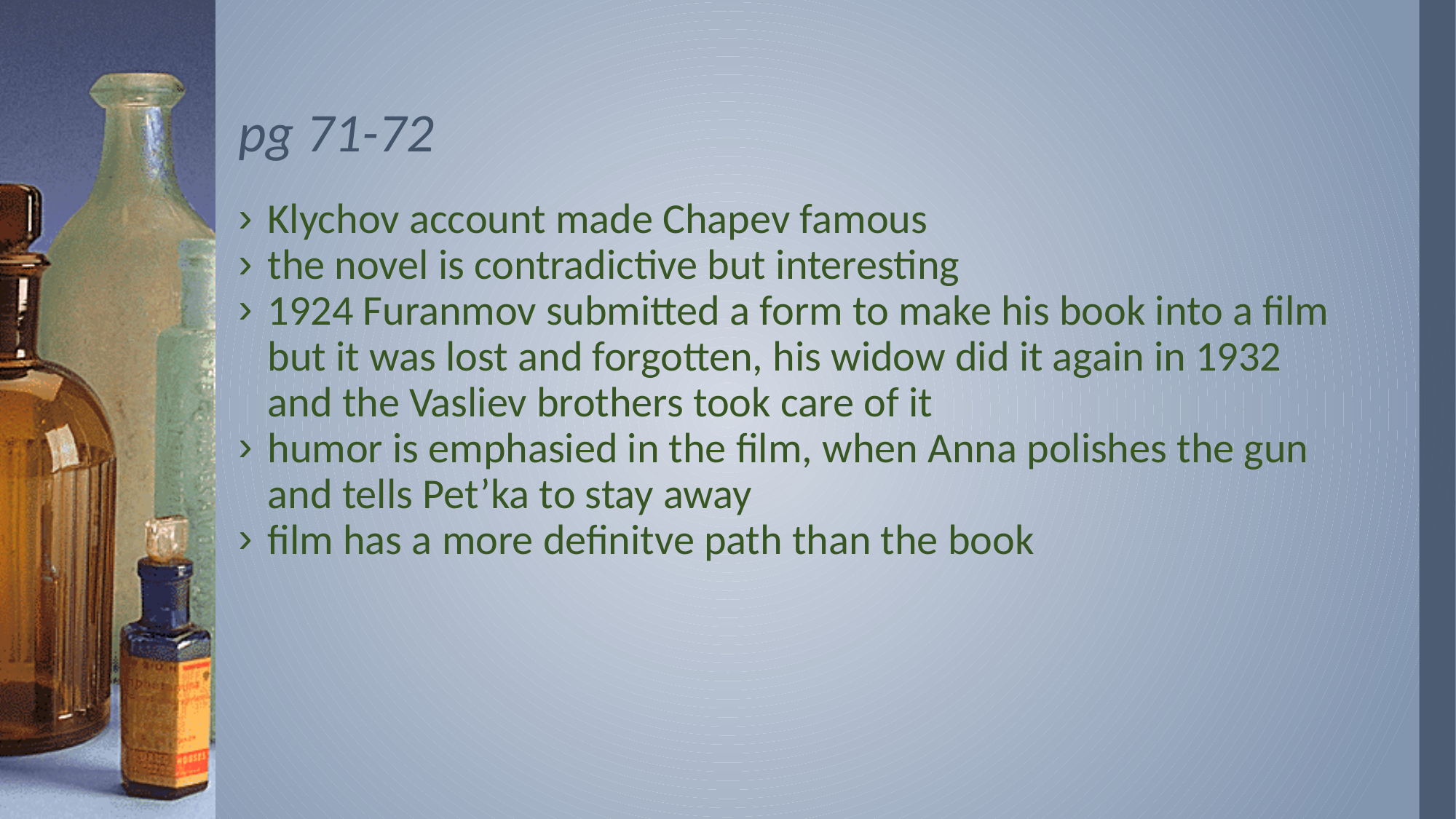

# pg 71-72
Klychov account made Chapev famous
the novel is contradictive but interesting
1924 Furanmov submitted a form to make his book into a film but it was lost and forgotten, his widow did it again in 1932 and the Vasliev brothers took care of it
humor is emphasied in the film, when Anna polishes the gun and tells Pet’ka to stay away
film has a more definitve path than the book